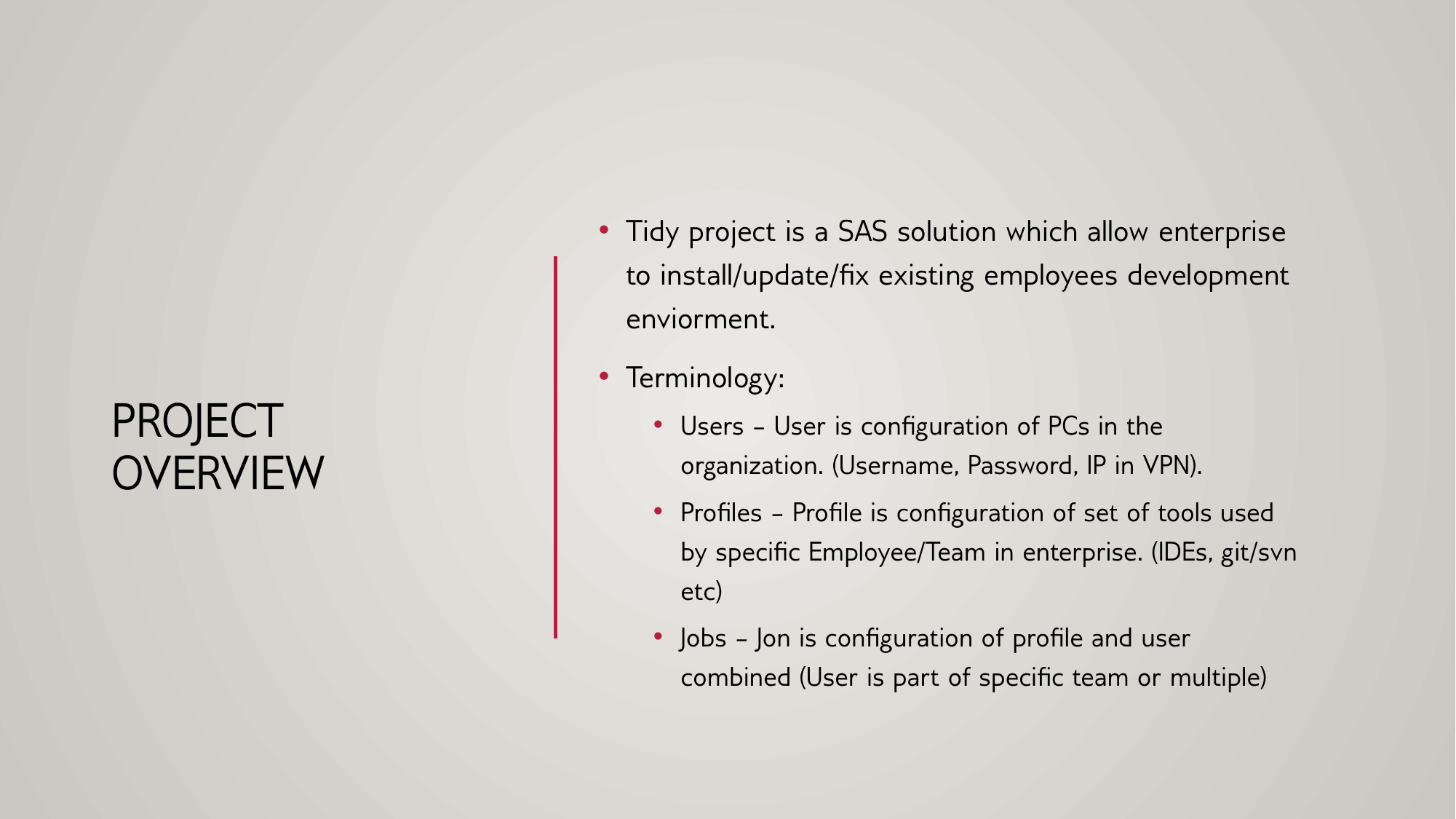

# Project overview
Tidy project is a SAS solution which allow enterprise to install/update/fix existing employees development enviorment.
Terminology:
Users – User is configuration of PCs in the organization. (Username, Password, IP in VPN).
Profiles – Profile is configuration of set of tools used by specific Employee/Team in enterprise. (IDEs, git/svn etc)
Jobs – Jon is configuration of profile and user combined (User is part of specific team or multiple)